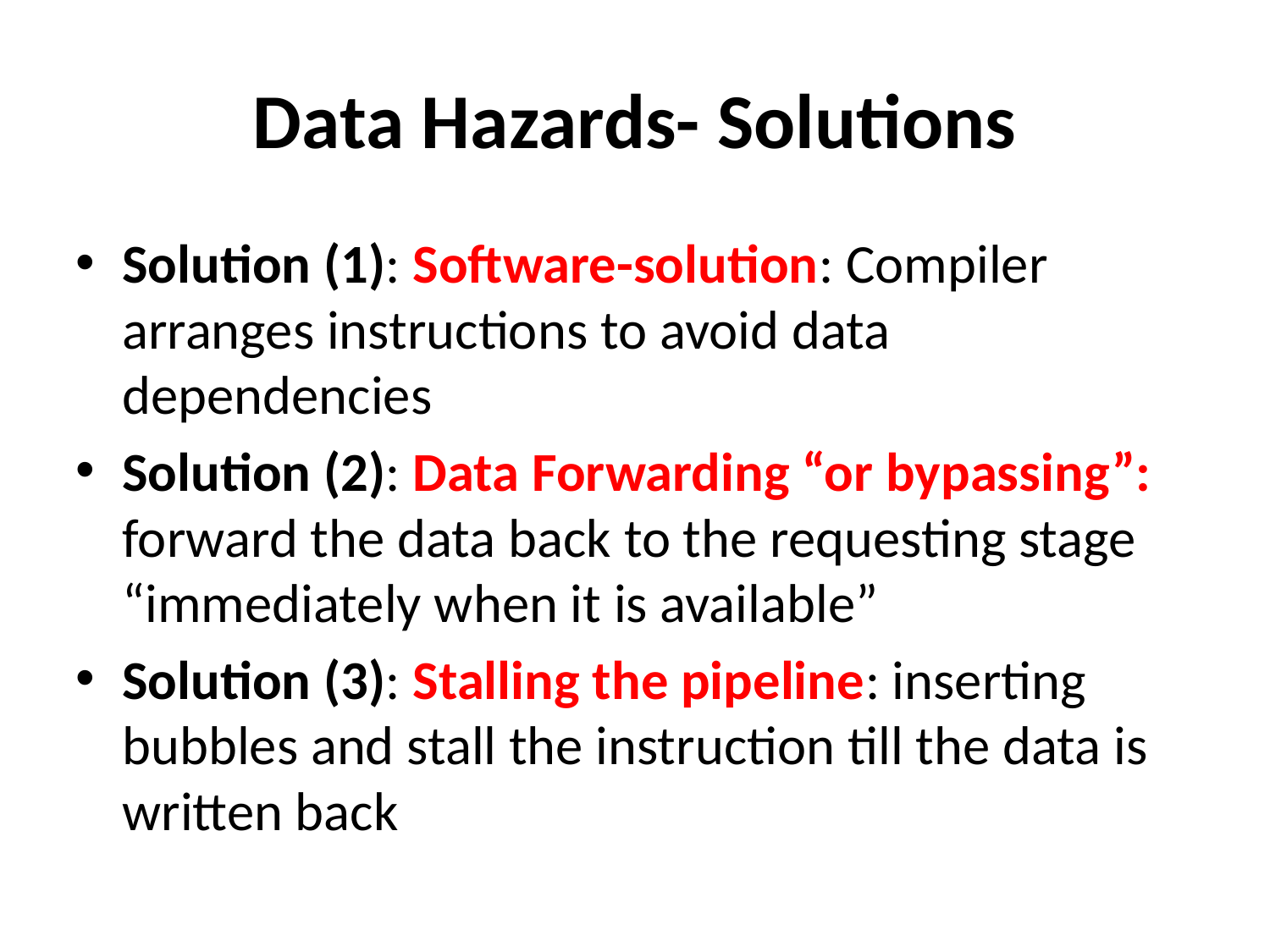

Data Hazards- Solutions
Solution (1): Software-solution: Compiler arranges instructions to avoid data dependencies
Solution (2): Data Forwarding “or bypassing”: forward the data back to the requesting stage “immediately when it is available”
Solution (3): Stalling the pipeline: inserting bubbles and stall the instruction till the data is written back